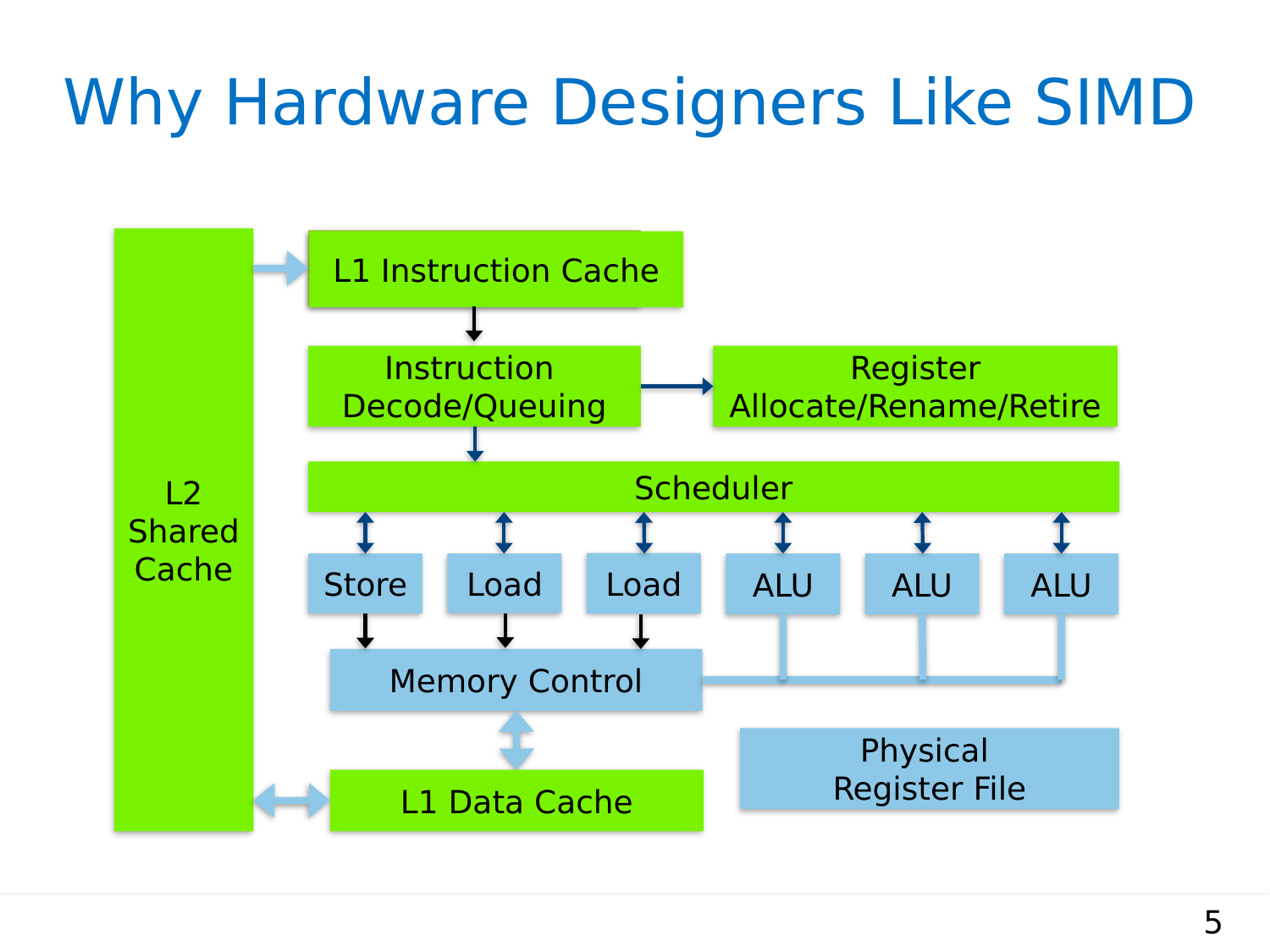

# Why Hardware Designers Like SIMD
L2 Shared Cache
L1 Instruction Cache
L1 Instruction Cache
Instruction
Decode/Queuing
Register Allocate/Rename/Retire
Scheduler
Load
Store
Load
ALU
ALU
ALU
Memory Control
Physical
Register File
L1 Data Cache
5